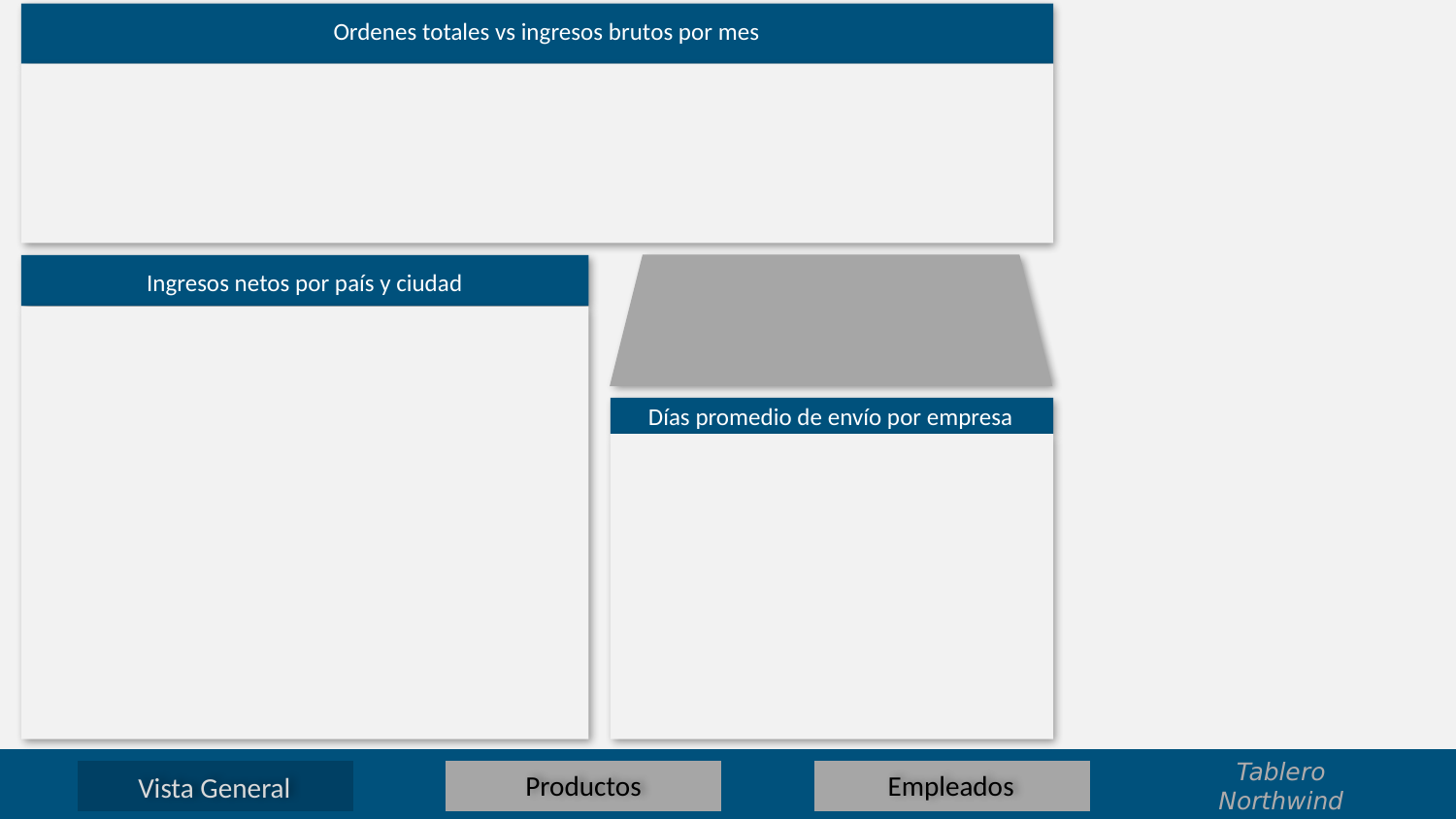

Ordenes totales vs ingresos brutos por mes

Ingresos netos por país y ciudad

Días promedio de envío por empresa

Tablero
Northwind
Productos
Empleados

Vista General